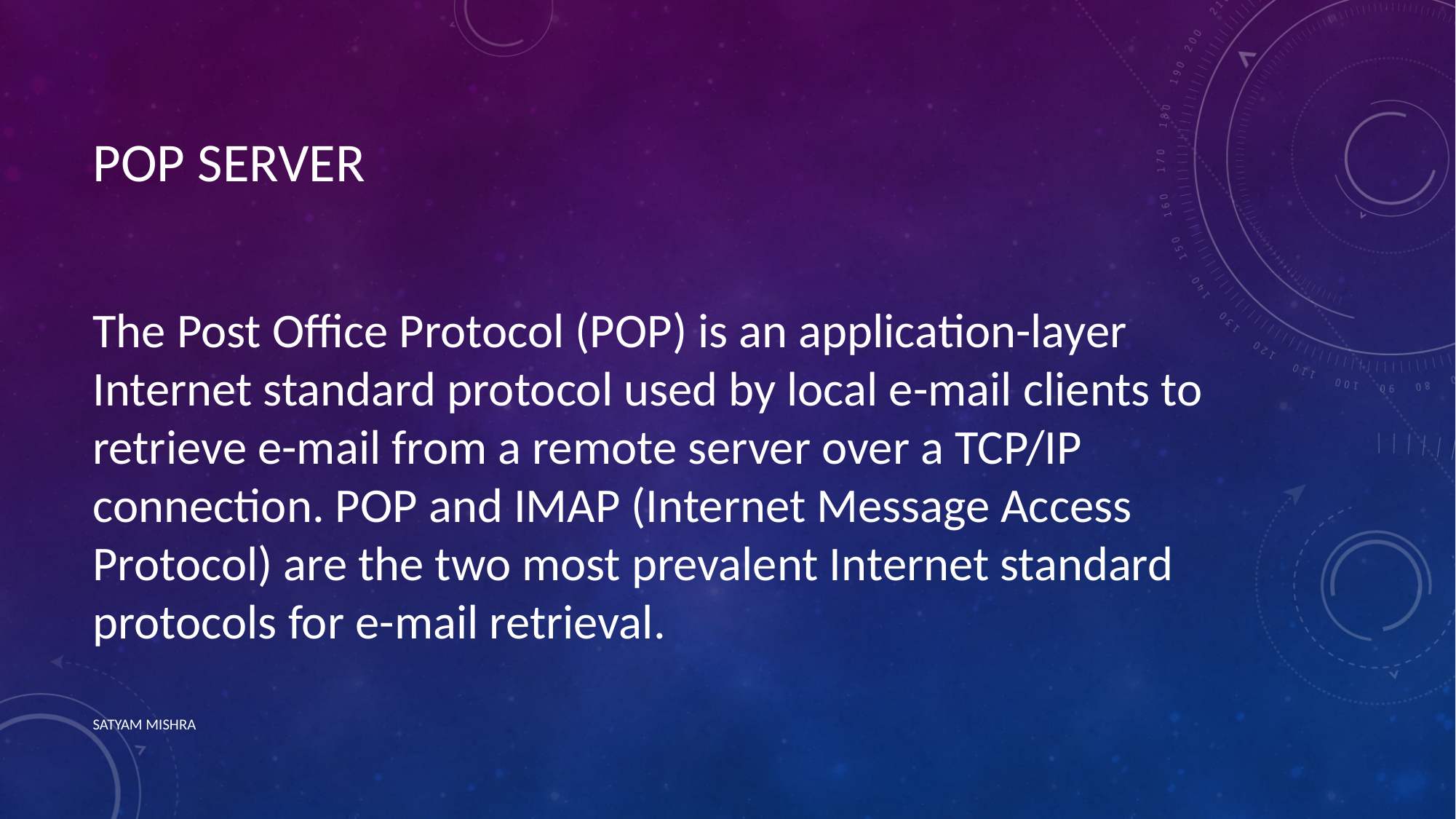

# POP Server
The Post Office Protocol (POP) is an application-layer Internet standard protocol used by local e-mail clients to retrieve e-mail from a remote server over a TCP/IP connection. POP and IMAP (Internet Message Access Protocol) are the two most prevalent Internet standard protocols for e-mail retrieval.
SATYAM MISHRA